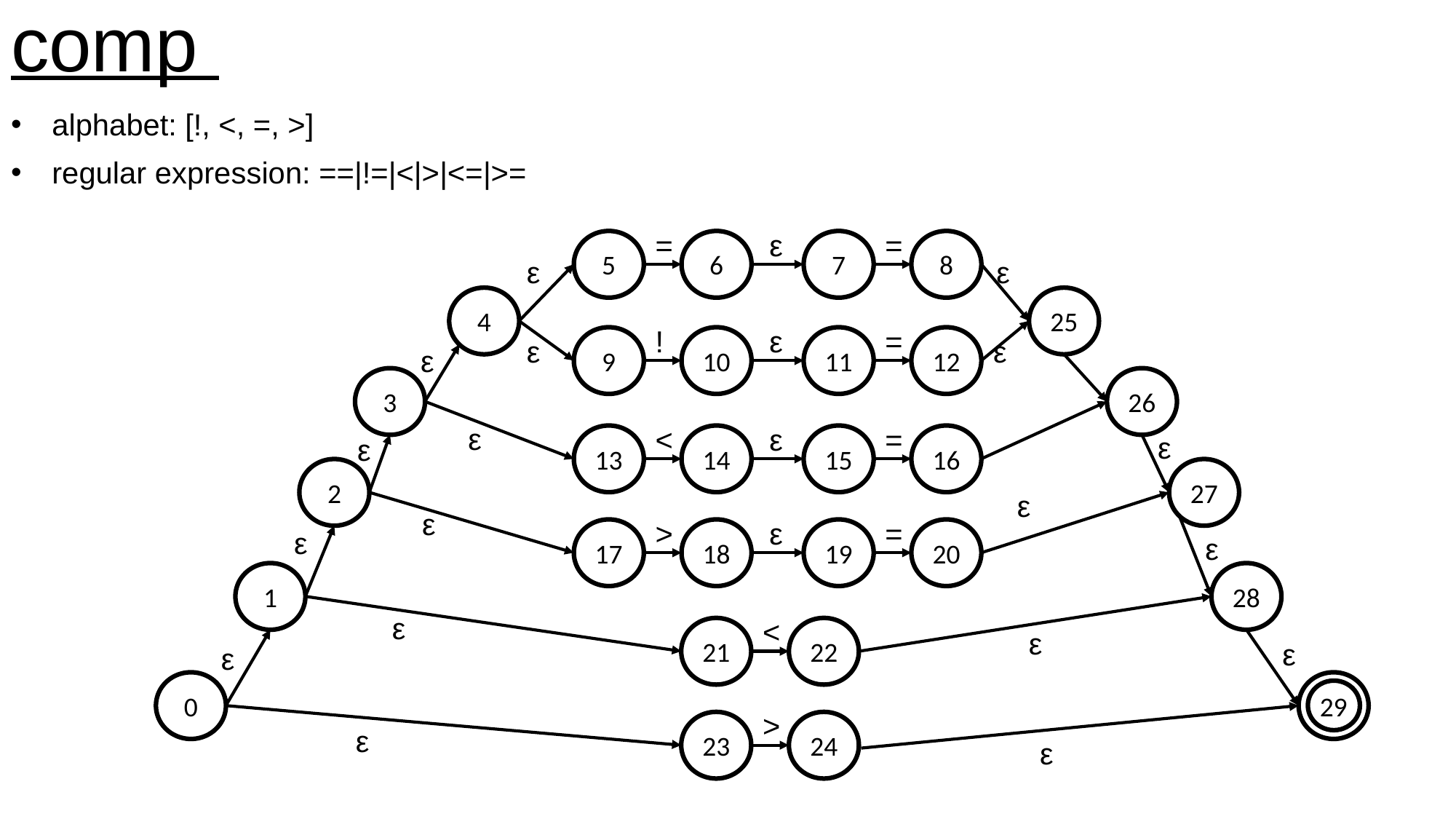

# comp
alphabet: [!, <, =, >]
regular expression: ==|!=|<|>|<=|>=

=
ε
=
5
6
7
8
ε
ε
4
25
!
ε
=
9
10
11
12
ε
ε
ε
3
26
ε
<
ε
=
13
14
15
16
ε
ε
2
27
ε
ε
>
ε
=
17
18
19
20
ε
ε
1
28
ε
<
21
22
ε
ε
ε
0
29

>
23
24
ε
ε